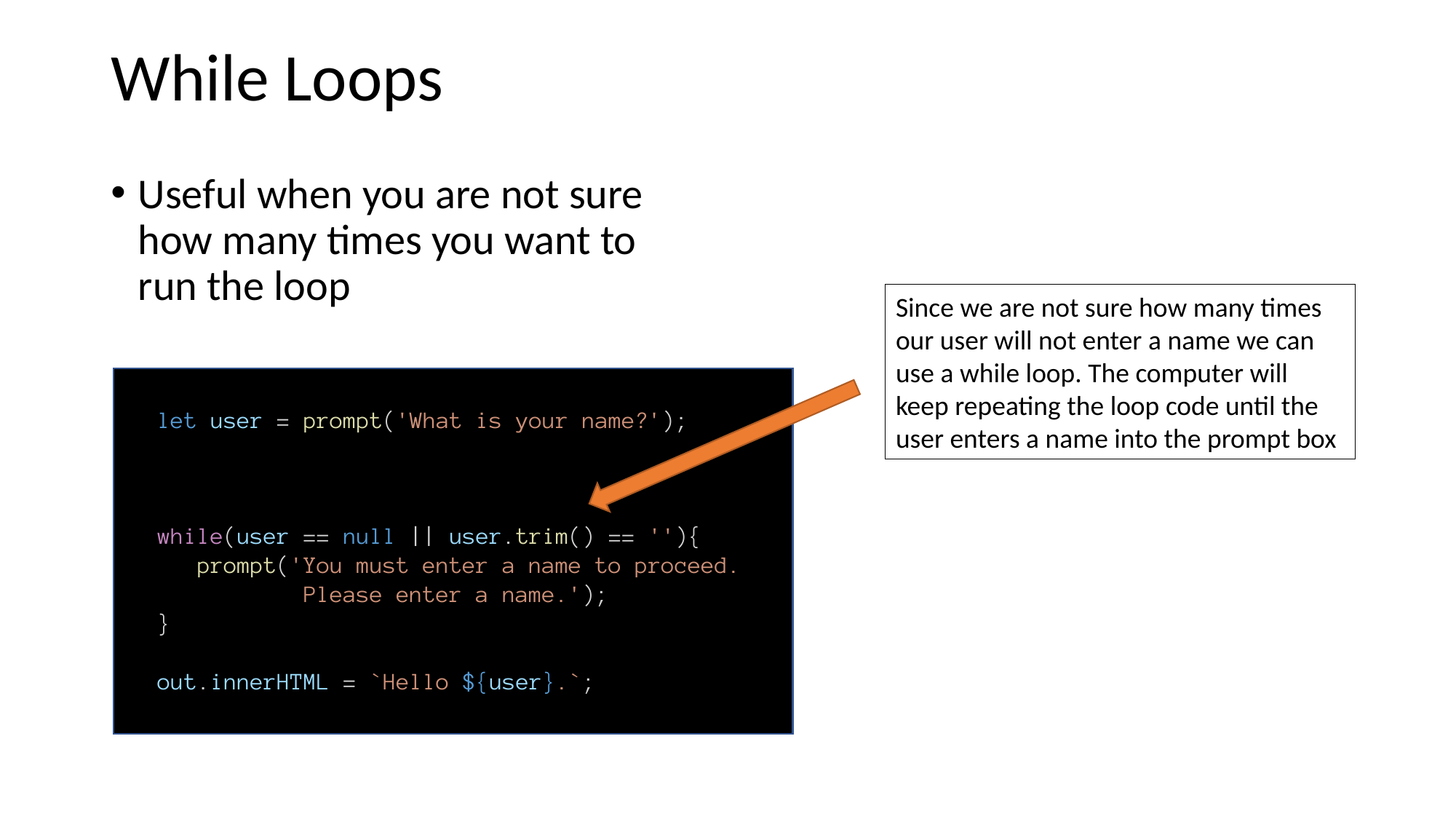

# While Loops
Useful when you are not sure how many times you want to run the loop
Since we are not sure how many times our user will not enter a name we can use a while loop. The computer will keep repeating the loop code until the user enters a name into the prompt box

let user = prompt('What is your name?');
while(user == null || user.trim() == ''){
   prompt('You must enter a name to proceed.
           Please enter a name.');
}
out.innerHTML = `Hello ${user}.`;